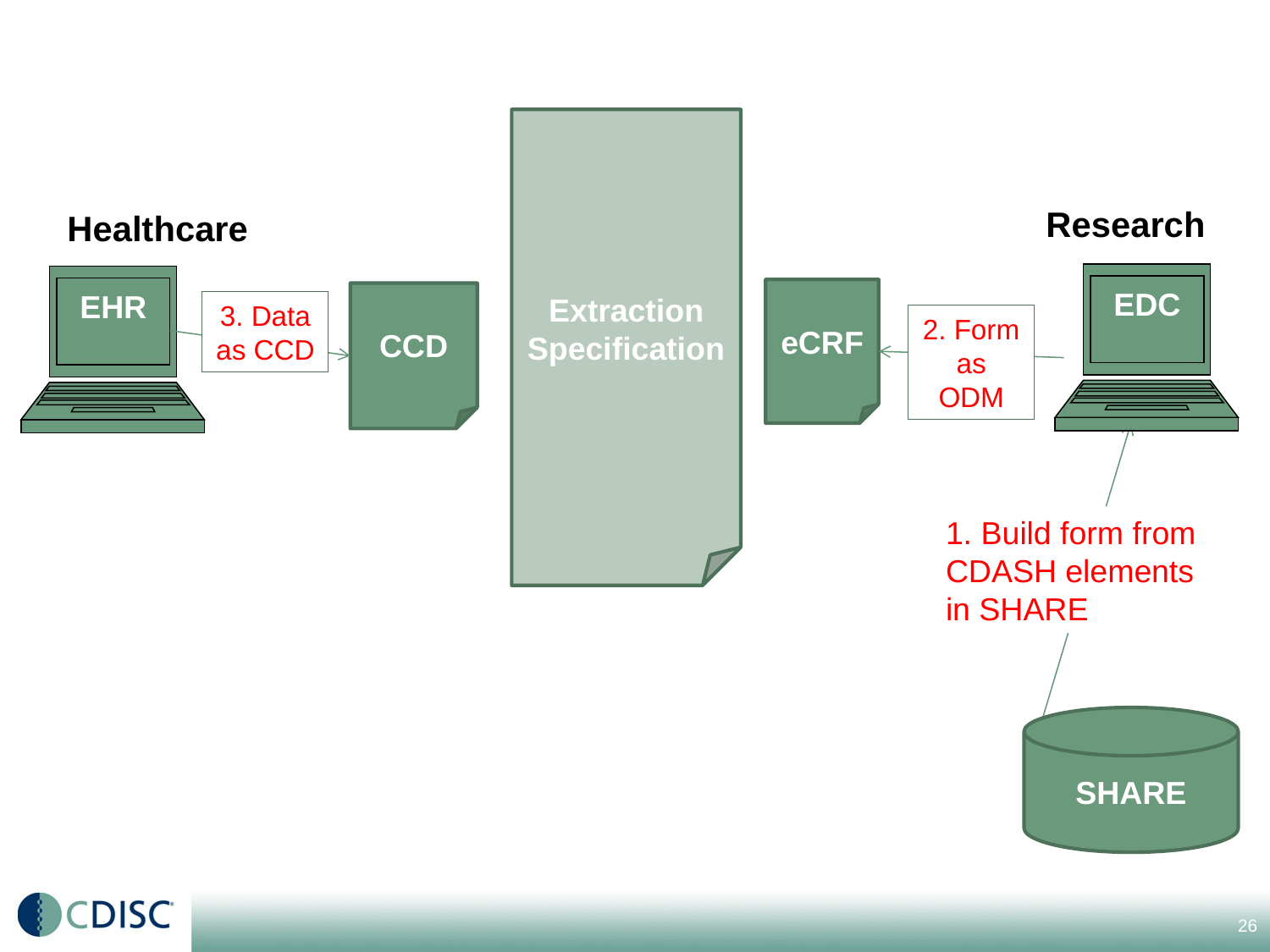

Extraction
Specification
Research
EDC
eCRF
2. Form as ODM
SHARE
Healthcare
EHR
CCD
3. Data as CCD
1. Build form from CDASH elements in SHARE
26